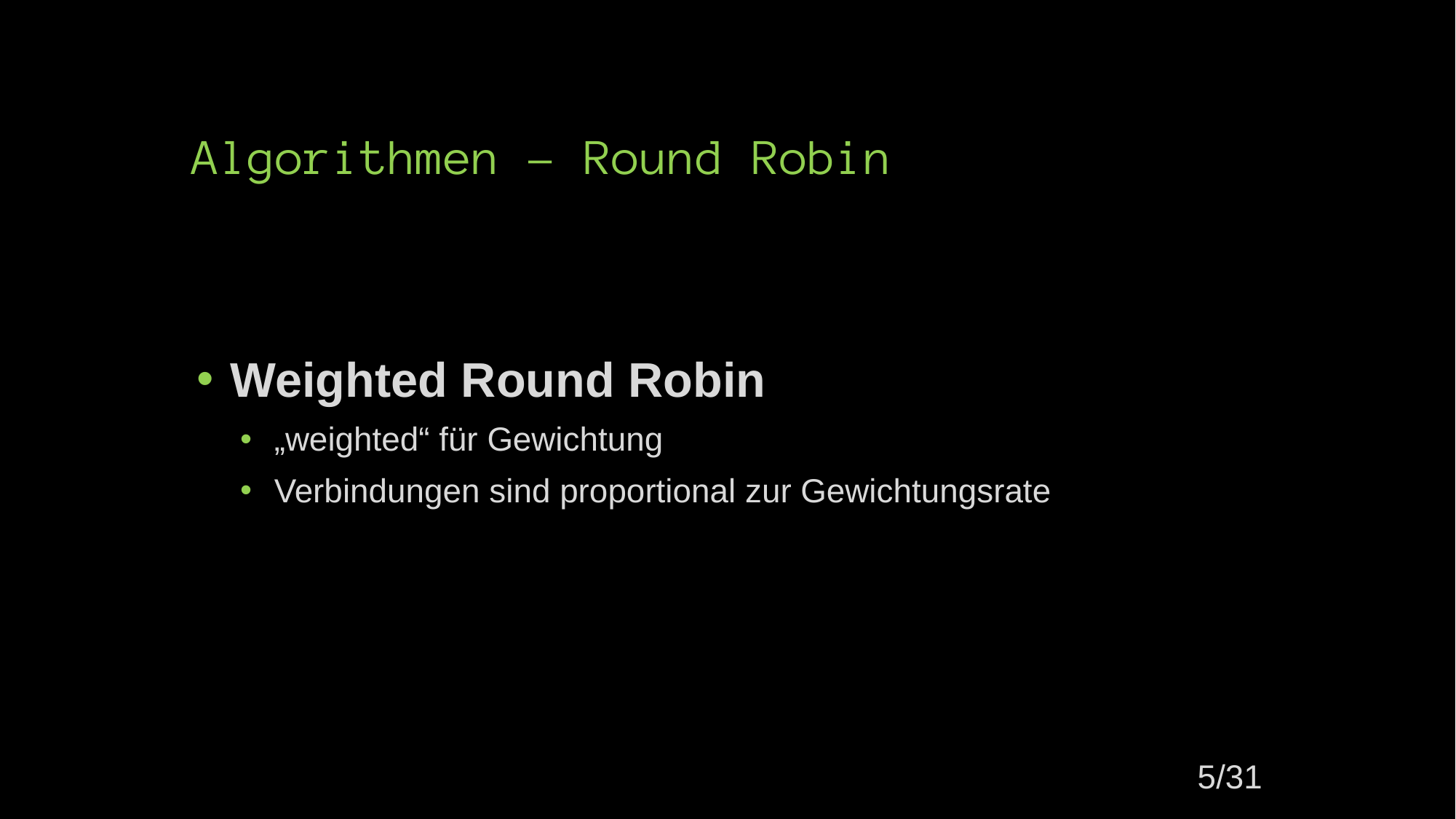

# Algorithmen – Round Robin
Weighted Round Robin
„weighted“ für Gewichtung
Verbindungen sind proportional zur Gewichtungsrate

5/31